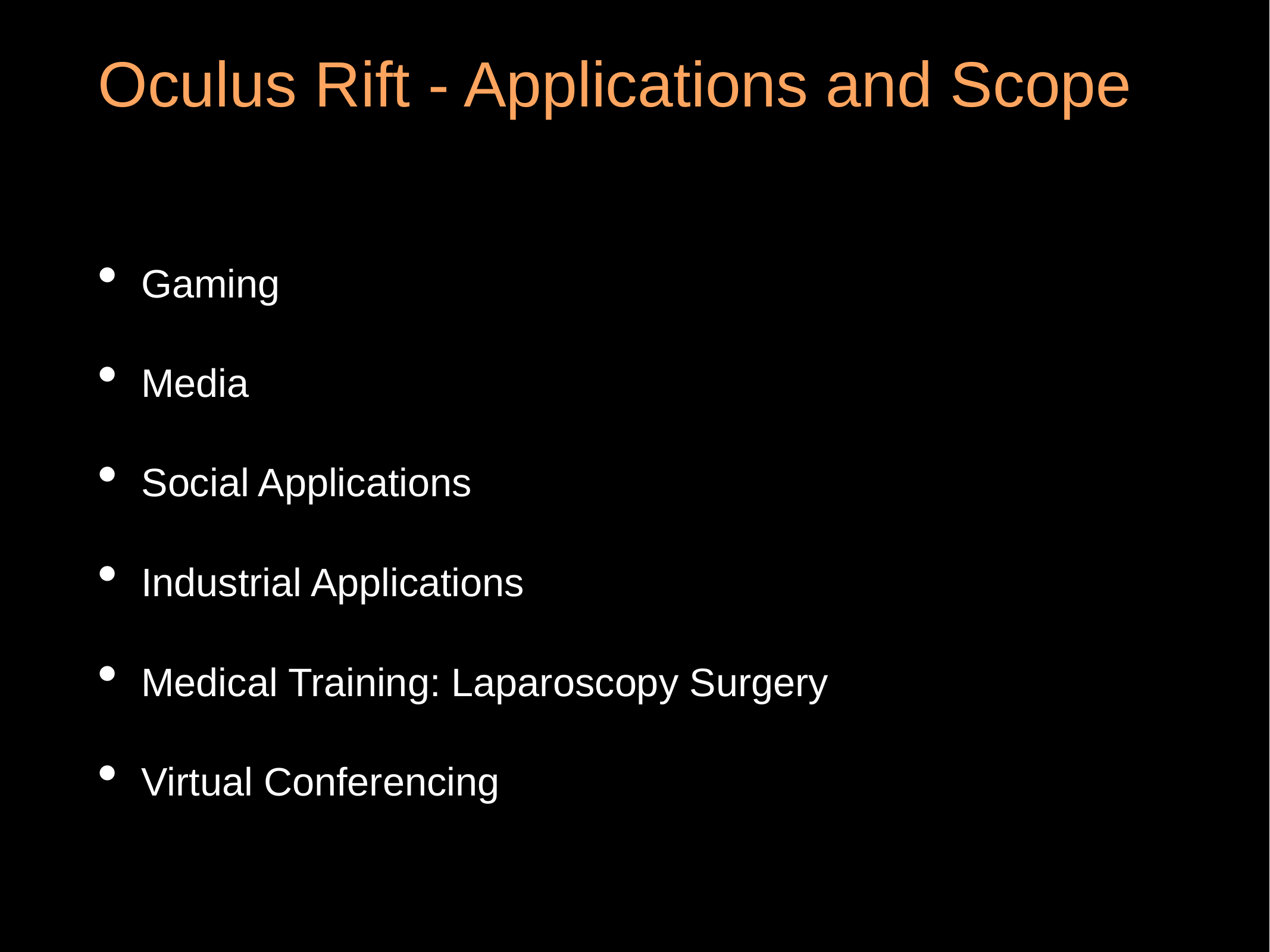

17
# Oculus Rift - Applications and Scope
Gaming
Media
Social Applications
Industrial Applications
Medical Training: Laparoscopy Surgery
Virtual Conferencing